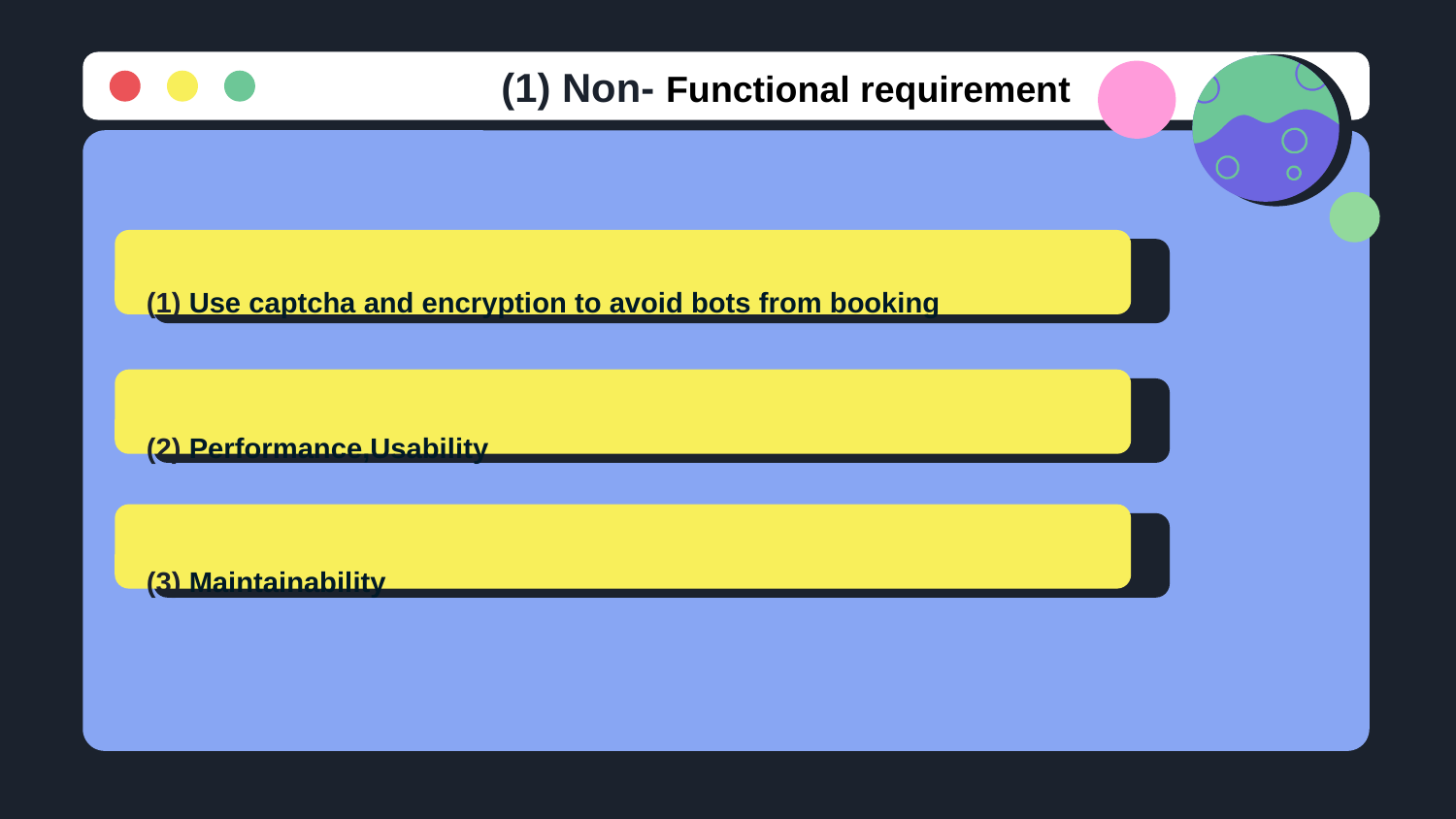

# (1) Non- Functional requirement

(1) Use captcha and encryption to avoid bots from booking

(2) Performance,Usability

(3) Maintainability